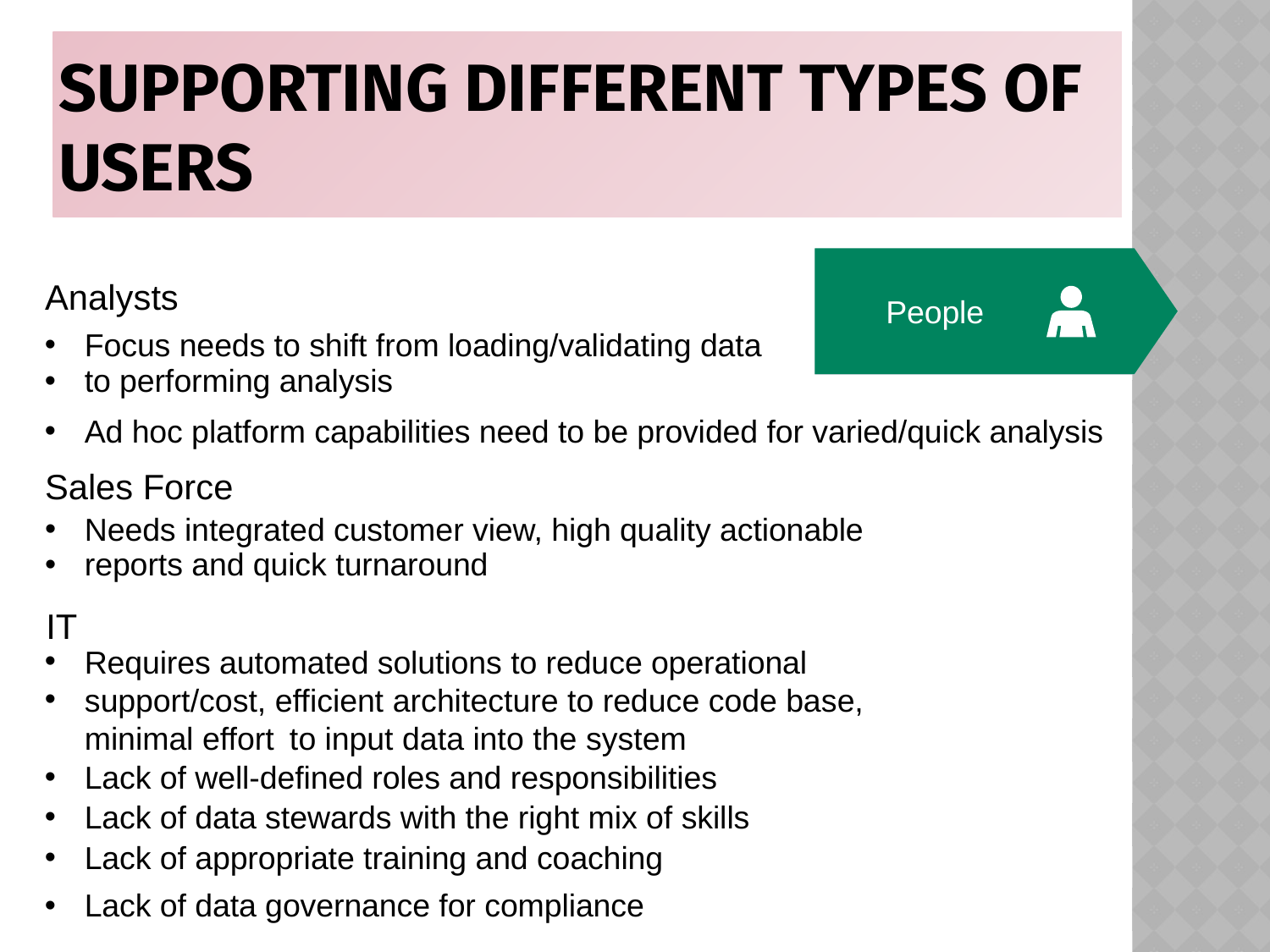

# Supporting Different Types of Users

Analysts

People

Focus needs to shift from loading/validating data
to performing analysis
Ad hoc platform capabilities need to be provided for varied/quick analysis
Sales Force
Needs integrated customer view, high quality actionable
reports and quick turnaround

IT

Requires automated solutions to reduce operational
support/cost, efficient architecture to reduce code base, minimal effort to input data into the system
Lack of well-defined roles and responsibilities
Lack of data stewards with the right mix of skills
Lack of appropriate training and coaching
Lack of data governance for compliance